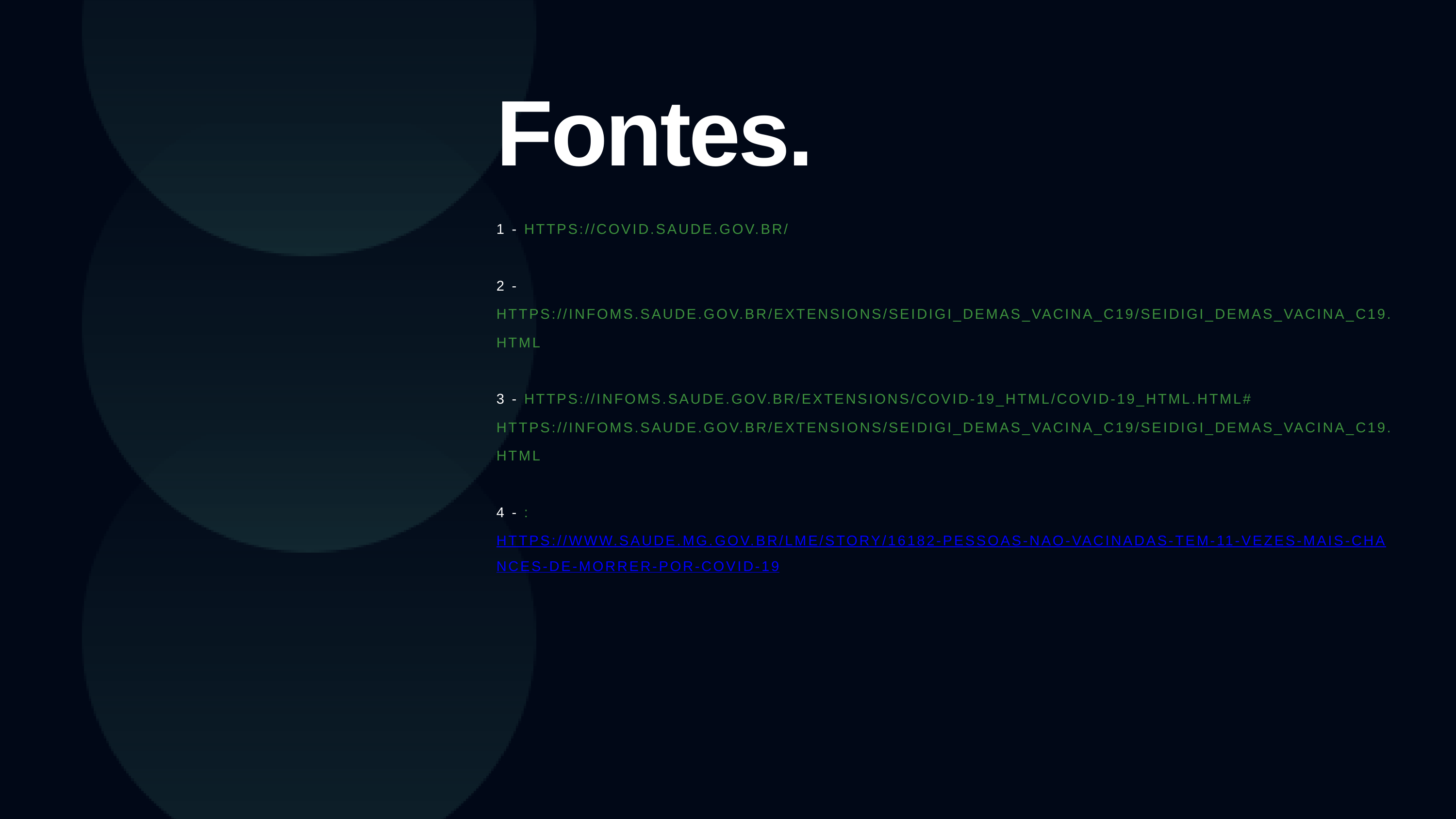

Fontes.

1 - HTTPS://COVID.SAUDE.GOV.BR/

2 - HTTPS://INFOMS.SAUDE.GOV.BR/EXTENSIONS/SEIDIGI_DEMAS_VACINA_C19/SEIDIGI_DEMAS_VACINA_C19.HTML

3 - HTTPS://INFOMS.SAUDE.GOV.BR/EXTENSIONS/COVID-19_HTML/COVID-19_HTML.HTML# HTTPS://INFOMS.SAUDE.GOV.BR/EXTENSIONS/SEIDIGI_DEMAS_VACINA_C19/SEIDIGI_DEMAS_VACINA_C19.HTML

4 - :HTTPS://WWW.SAUDE.MG.GOV.BR/LME/STORY/16182-PESSOAS-NAO-VACINADAS-TEM-11-VEZES-MAIS-CHANCES-DE-MORRER-POR-COVID-19